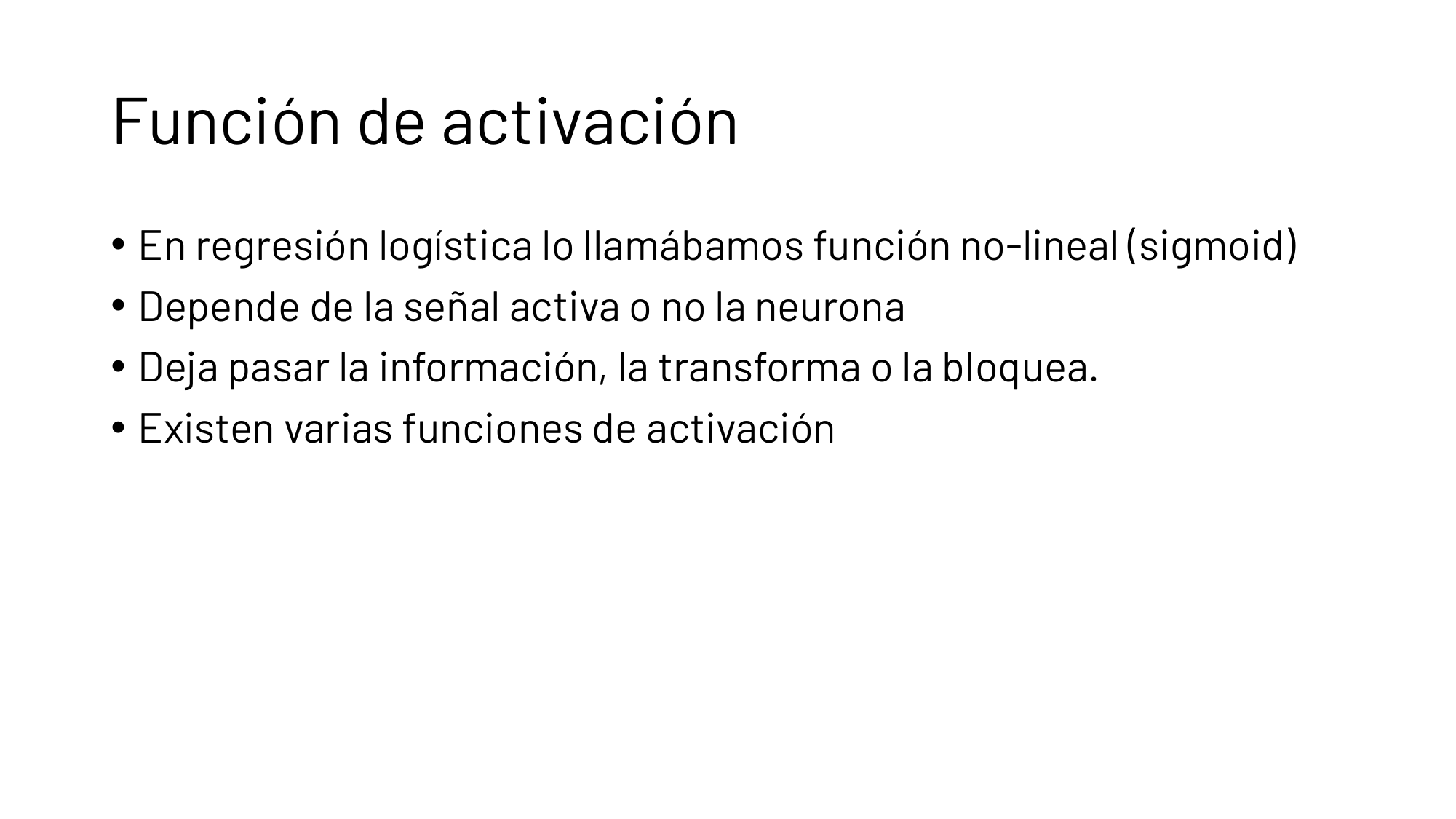

# Función de activación
En regresión logística lo llamábamos función no-lineal (sigmoid)
Depende de la señal activa o no la neurona
Deja pasar la información, la transforma o la bloquea.
Existen varias funciones de activación